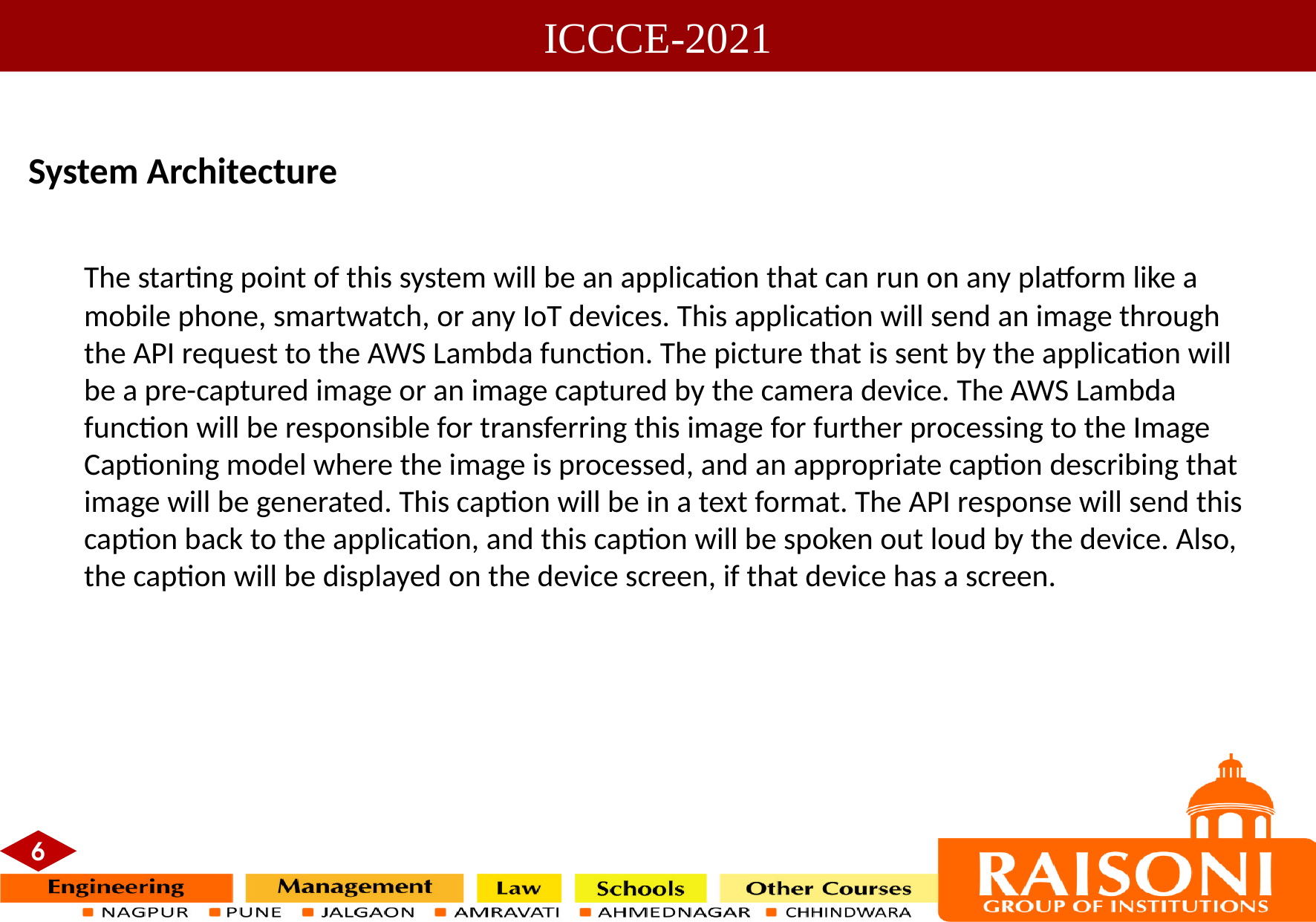

# ICCCE-2021

System Architecture

	The starting point of this system will be an application that can run on any platform like a mobile phone, smartwatch, or any IoT devices. This application will send an image through the API request to the AWS Lambda function. The picture that is sent by the application will be a pre-captured image or an image captured by the camera device. The AWS Lambda function will be responsible for transferring this image for further processing to the Image Captioning model where the image is processed, and an appropriate caption describing that image will be generated. This caption will be in a text format. The API response will send this caption back to the application, and this caption will be spoken out loud by the device. Also, the caption will be displayed on the device screen, if that device has a screen.

6